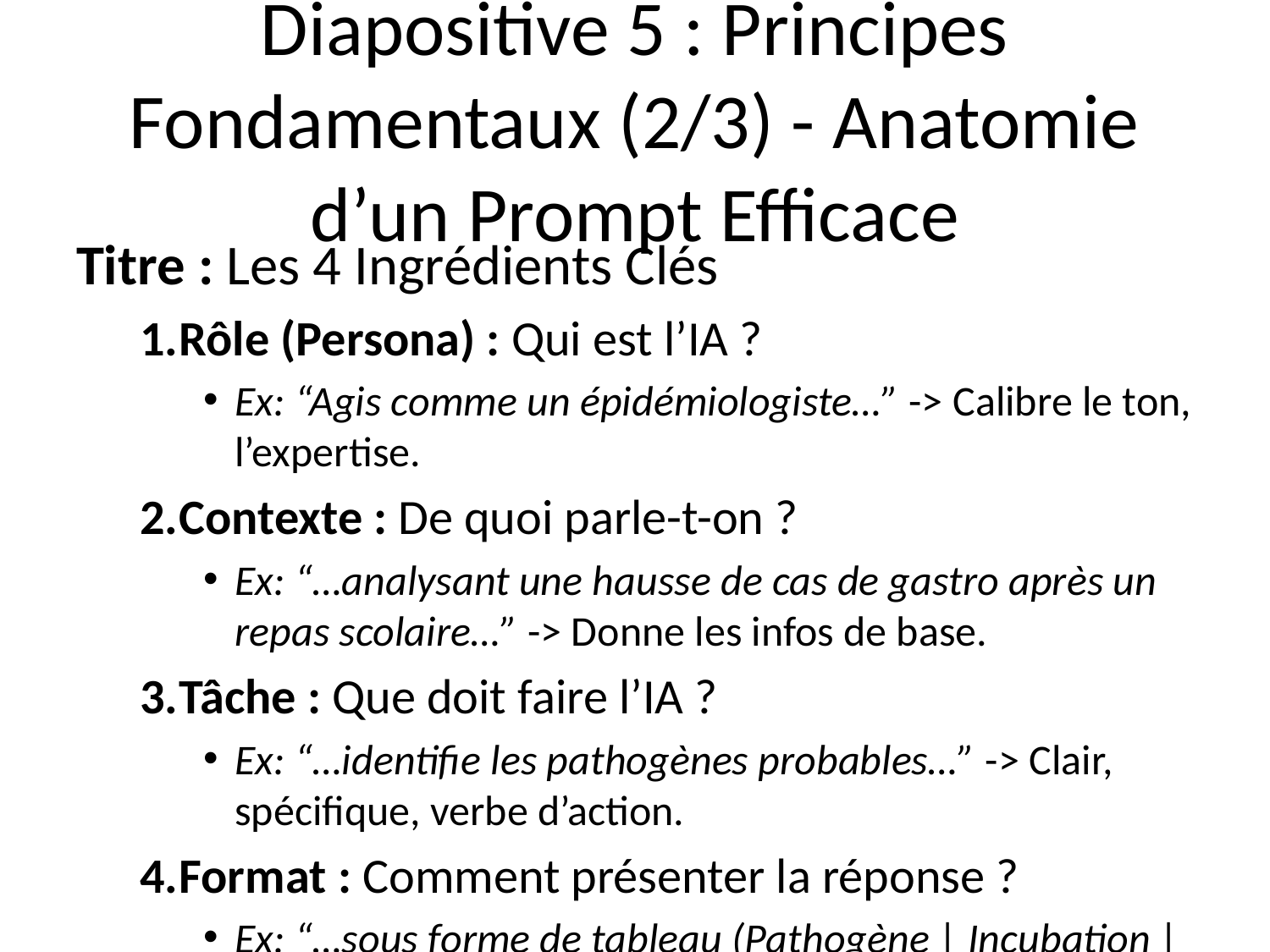

# Diapositive 5 : Principes Fondamentaux (2/3) - Anatomie d’un Prompt Efficace
Titre : Les 4 Ingrédients Clés
Rôle (Persona) : Qui est l’IA ?
Ex: “Agis comme un épidémiologiste…” -> Calibre le ton, l’expertise.
Contexte : De quoi parle-t-on ?
Ex: “…analysant une hausse de cas de gastro après un repas scolaire…” -> Donne les infos de base.
Tâche : Que doit faire l’IA ?
Ex: “…identifie les pathogènes probables…” -> Clair, spécifique, verbe d’action.
Format : Comment présenter la réponse ?
Ex: “…sous forme de tableau (Pathogène | Incubation | Justification).” -> Facilite l’utilisation.
Exemple Complet :
Agis comme un épidémiologiste analysant une hausse de cas de gastro après un repas scolaire.
Identifie les pathogènes probables et présente-les sous forme de tableau (Pathogène | Incubation | Justification).